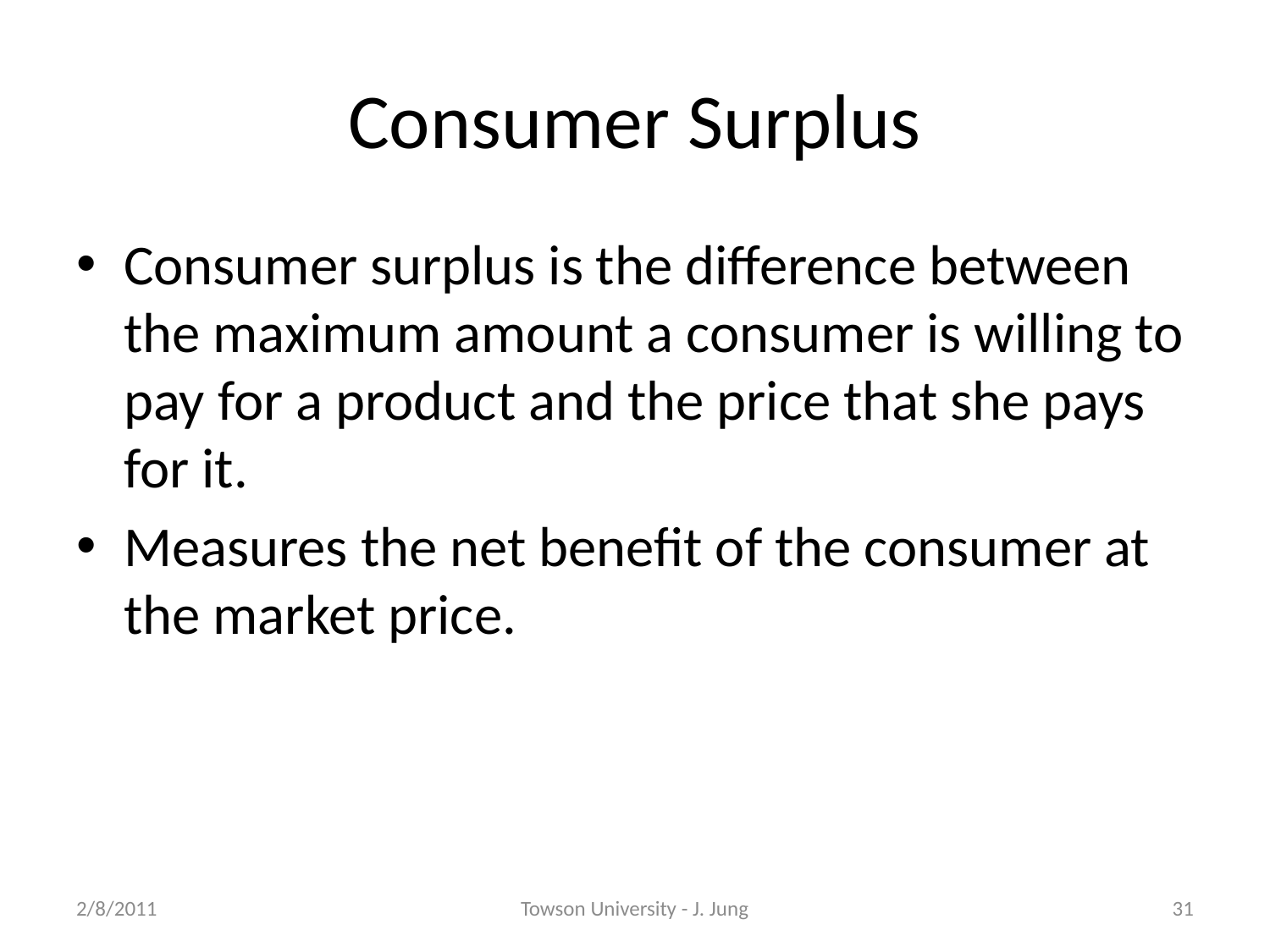

# Consumer Surplus
Consumer surplus is the difference between the maximum amount a consumer is willing to pay for a product and the price that she pays for it.
Measures the net benefit of the consumer at the market price.

2/8/2011
Towson University - J. Jung
31